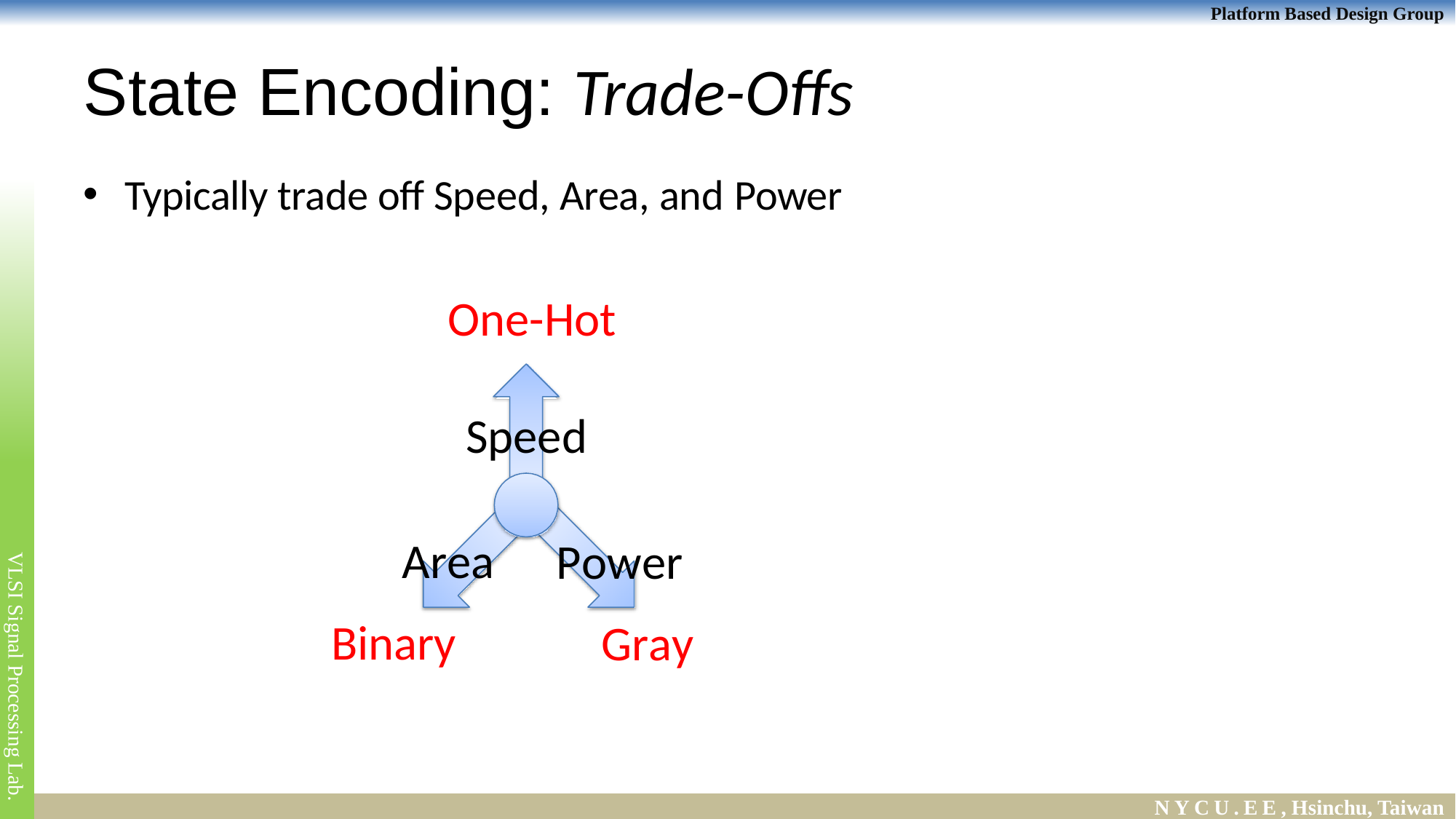

# State Encoding: Trade-Offs
Typically trade off Speed, Area, and Power

One-Hot

Speed

Area  Binary
Power
Gray